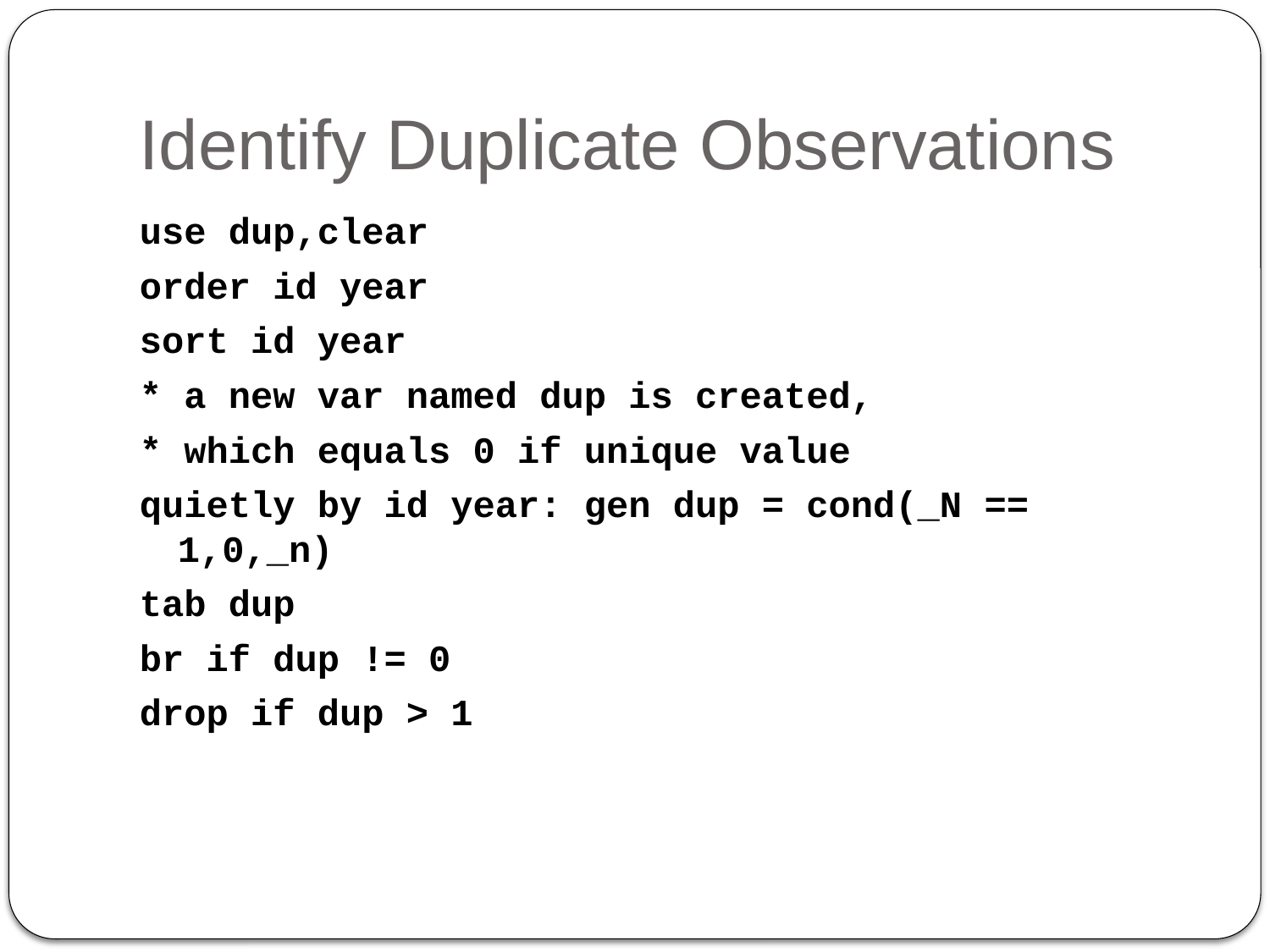

# Identify Duplicate Observations
use dup,clear
order id year
sort id year
* a new var named dup is created,
* which equals 0 if unique value
quietly by id year: gen dup = cond(_N == 1,0,_n)
tab dup
br if dup != 0
drop if dup > 1